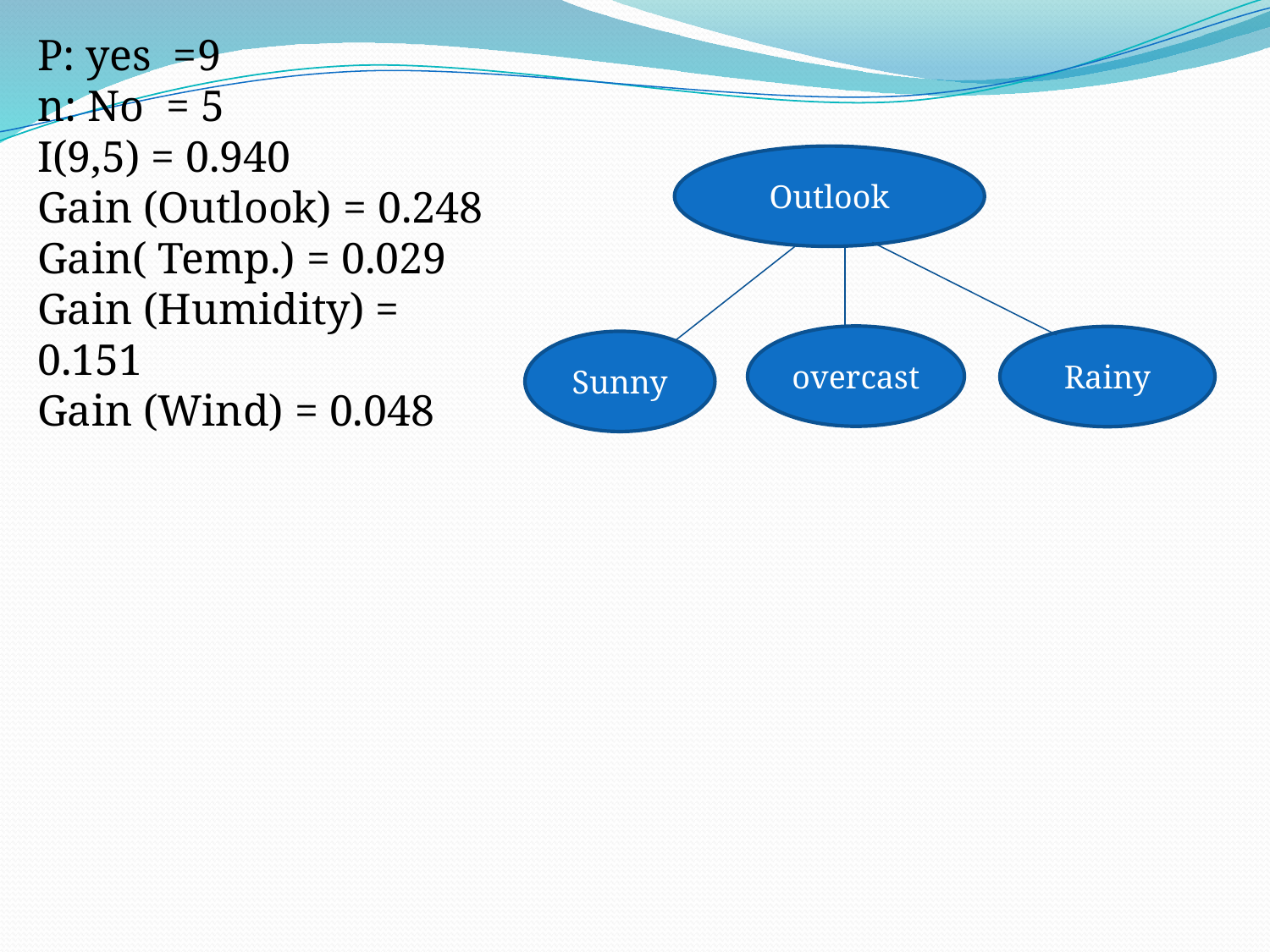

P: yes  =9
n: No  = 5
I(9,5) = 0.940
Gain (Outlook) = 0.248
Gain( Temp.) = 0.029
Gain (Humidity) = 0.151
Gain (Wind) = 0.048

Outlook
overcast
Rainy
Sunny